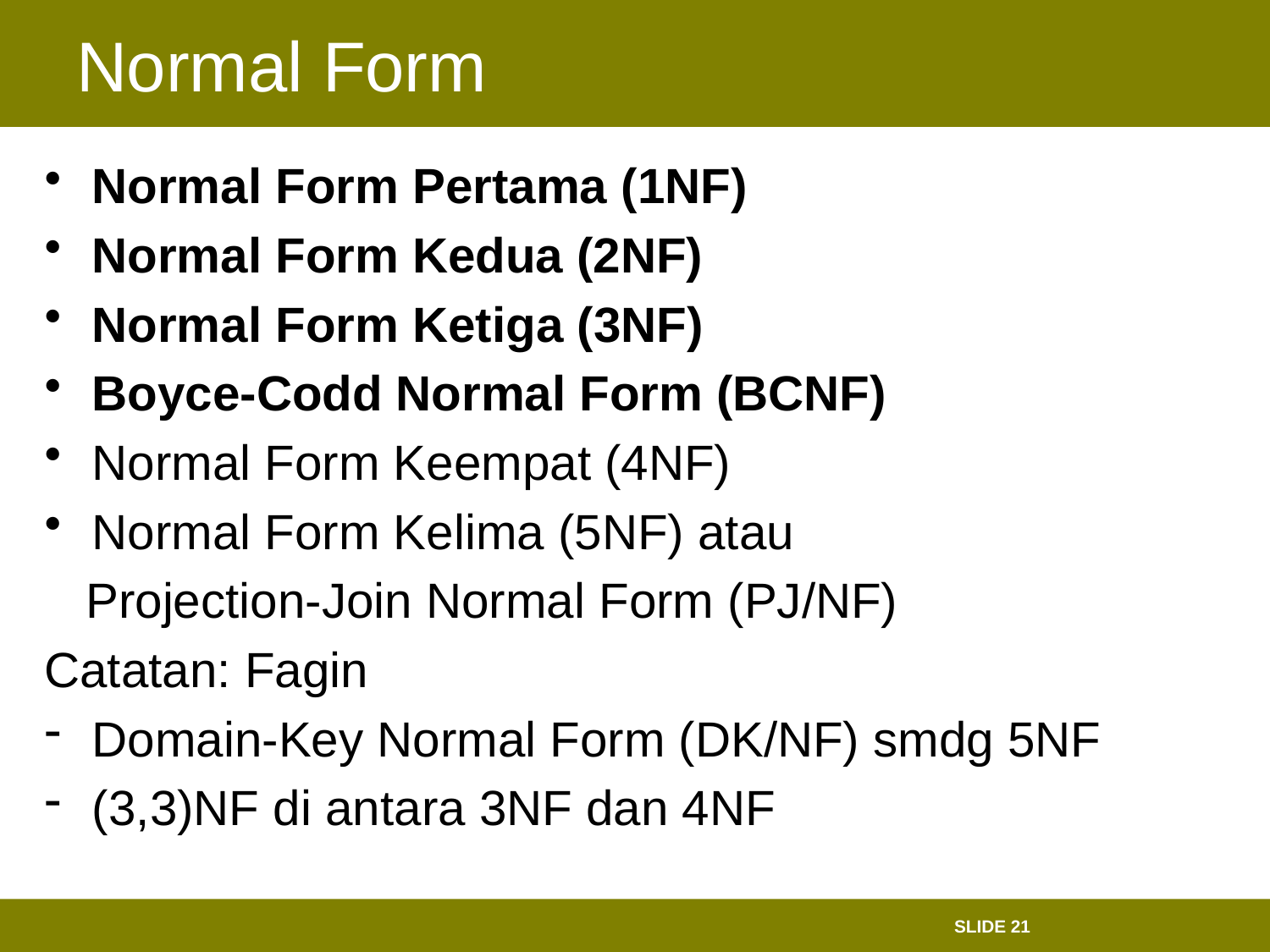

# Normal Form
Normal Form Pertama (1NF)
Normal Form Kedua (2NF)
Normal Form Ketiga (3NF)
Boyce-Codd Normal Form (BCNF)
Normal Form Keempat (4NF)
Normal Form Kelima (5NF) atau
   Projection-Join Normal Form (PJ/NF)
Catatan: Fagin
Domain-Key Normal Form (DK/NF) smdg 5NF
(3,3)NF di antara 3NF dan 4NF